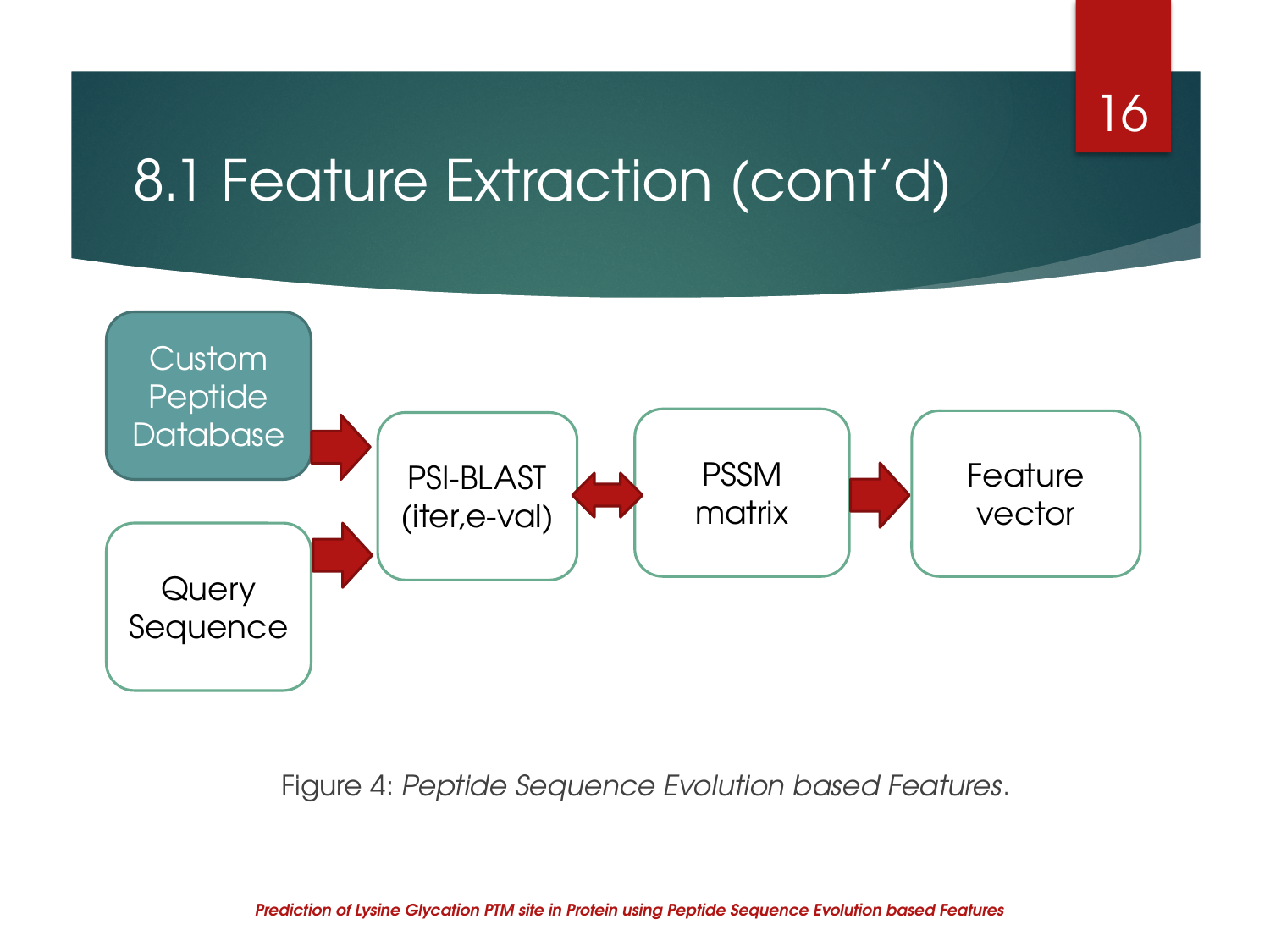

16
# 8.1 Feature Extraction (cont’d)

Figure 4: Peptide Sequence Evolution based Features.
Custom Peptide
Database
PSSM matrix
Feature vector
PSI-BLAST
(iter,e-val)

Query Sequence

Prediction of Lysine Glycation PTM site in Protein using Peptide Sequence Evolution based Features